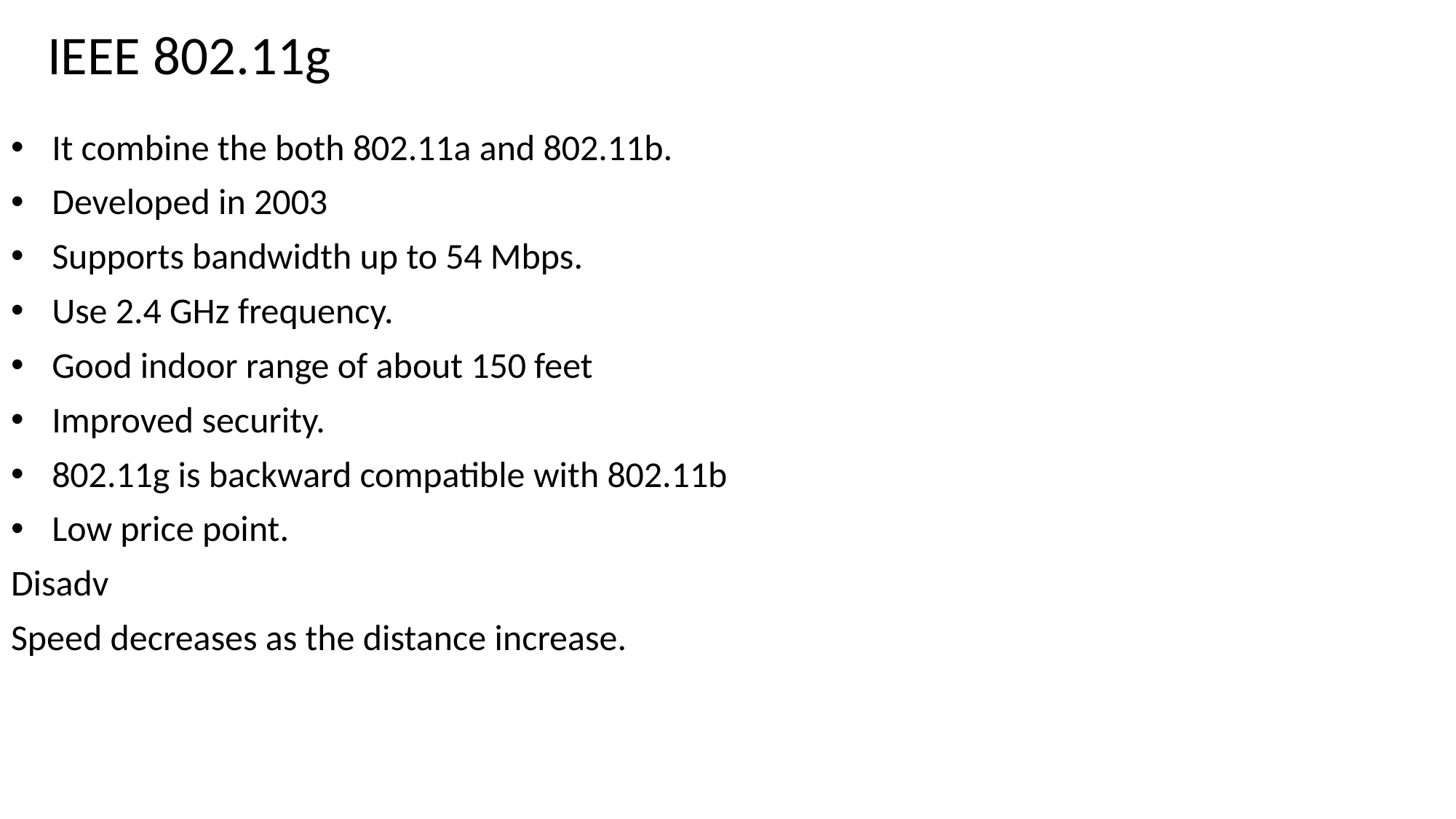

# IEEE 802.11g
It combine the both 802.11a and 802.11b.
Developed in 2003
Supports bandwidth up to 54 Mbps.
Use 2.4 GHz frequency.
Good indoor range of about 150 feet
Improved security.
802.11g is backward compatible with 802.11b
Low price point.
Disadv
Speed decreases as the distance increase.